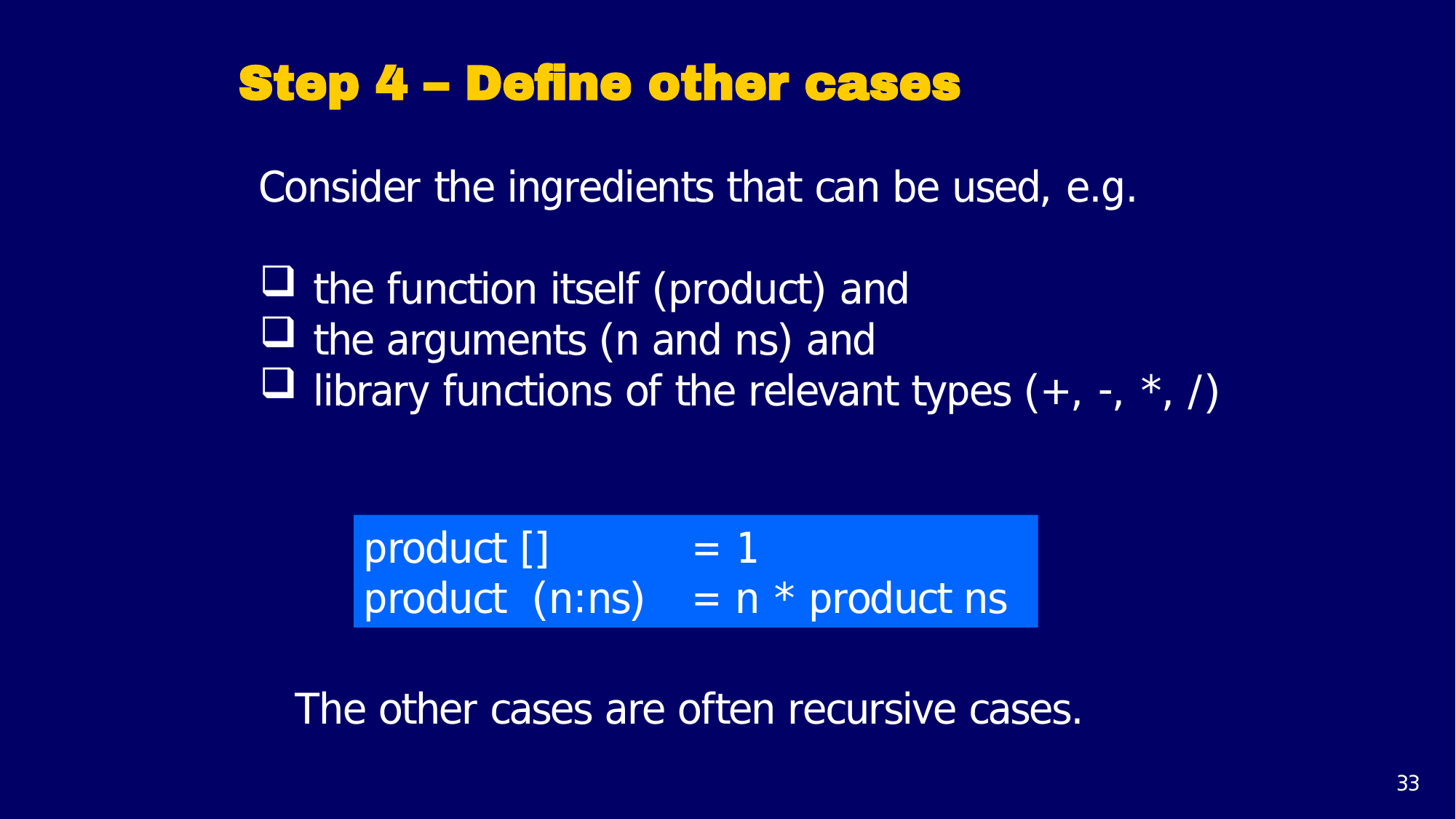

Step 4 – Define other cases
Consider the ingredients that can be used, e.g.

the function itself (product) and
the arguments (n and ns) and
library functions of the relevant types (+, -, *, /)

product [] 		= 1
product  (n:ns) 	= n * product ns
The other cases are often recursive cases.
33